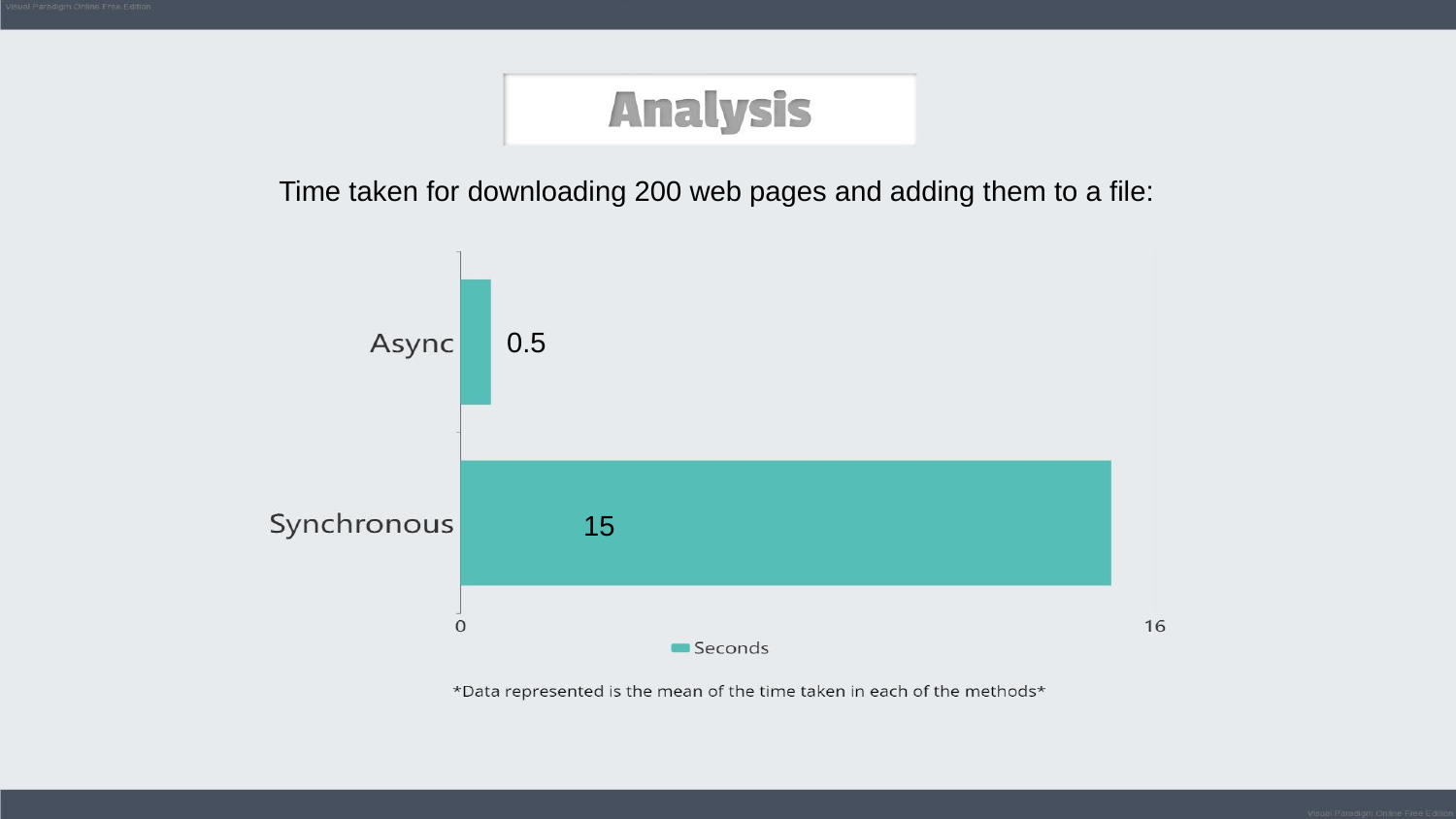

Time taken for downloading 200 web pages and adding them to a file:
0.5
15